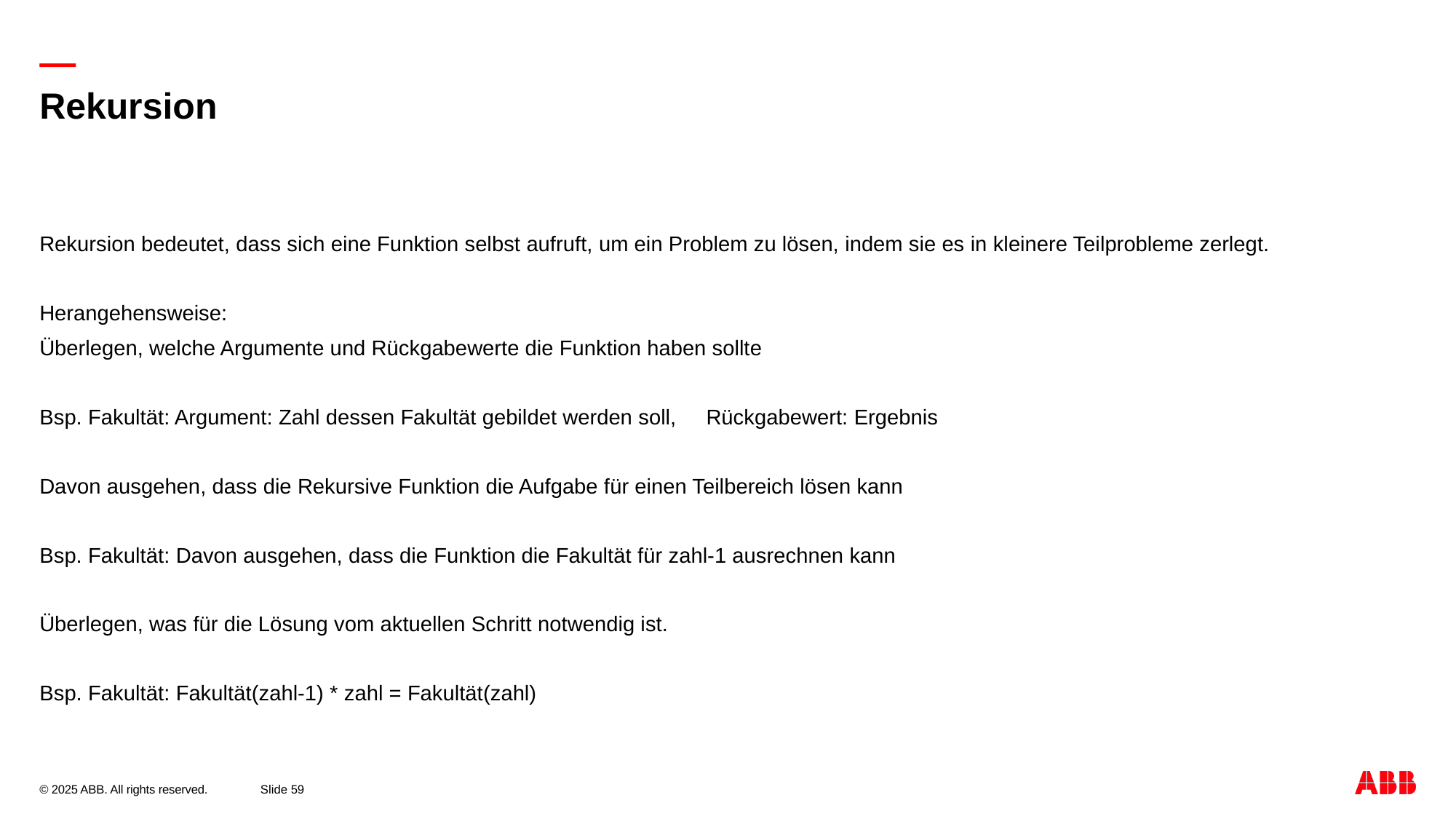

# Rekursion

Rekursion bedeutet, dass sich eine Funktion selbst aufruft, um ein Problem zu lösen, indem sie es in kleinere Teilprobleme zerlegt.

Herangehensweise:
Überlegen, welche Argumente und Rückgabewerte die Funktion haben sollte

Bsp. Fakultät: Argument: Zahl dessen Fakultät gebildet werden soll,     Rückgabewert: Ergebnis

Davon ausgehen, dass die Rekursive Funktion die Aufgabe für einen Teilbereich lösen kann

Bsp. Fakultät: Davon ausgehen, dass die Funktion die Fakultät für zahl-1 ausrechnen kann

Überlegen, was für die Lösung vom aktuellen Schritt notwendig ist.

Bsp. Fakultät: Fakultät(zahl-1) * zahl = Fakultät(zahl)

September 9, 2025
Slide 59